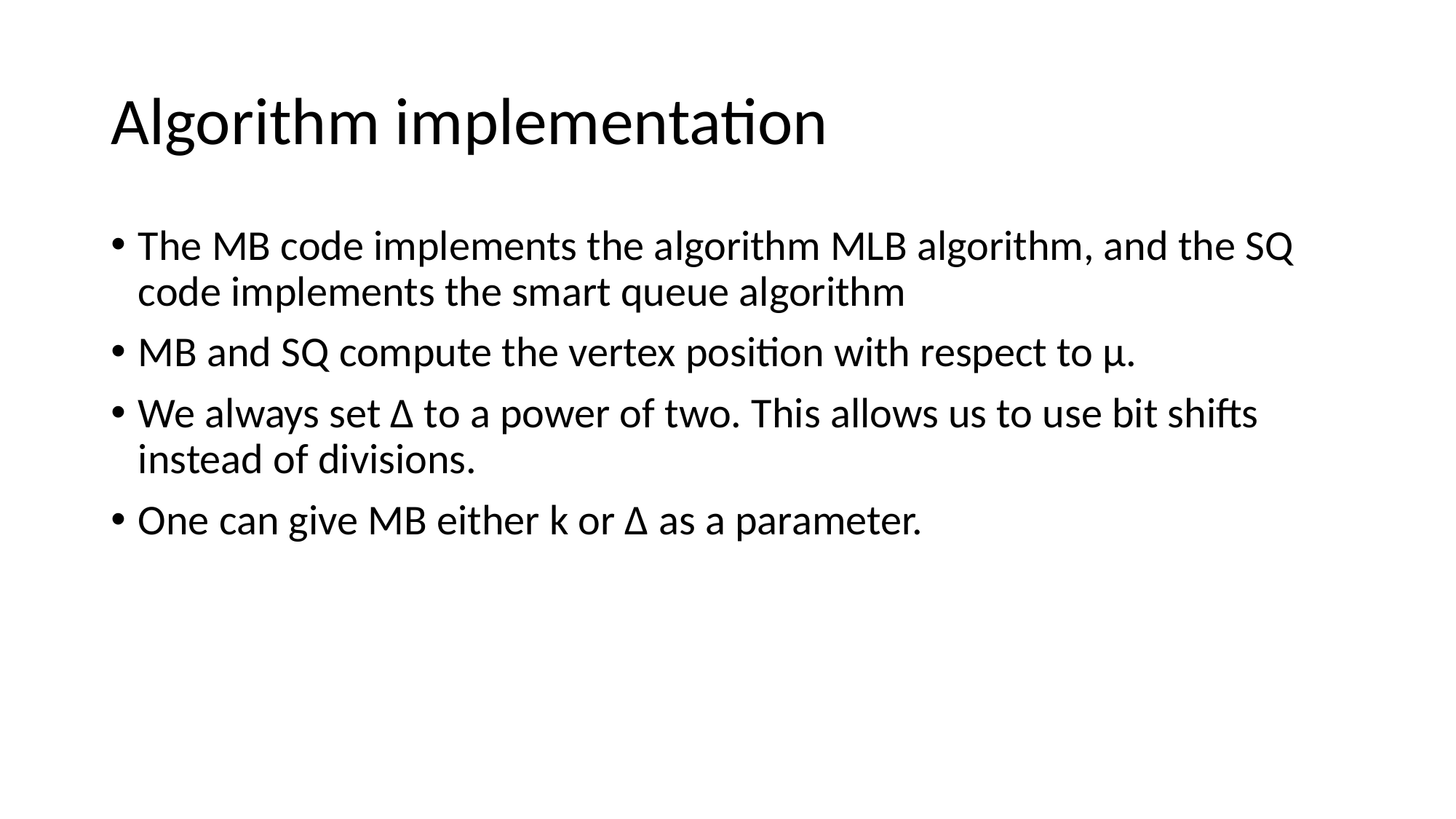

# Algorithm implementation
The MB code implements the algorithm MLB algorithm, and the SQ code implements the smart queue algorithm
MB and SQ compute the vertex position with respect to μ.
We always set Δ to a power of two. This allows us to use bit shifts instead of divisions.
One can give MB either k or Δ as a parameter.